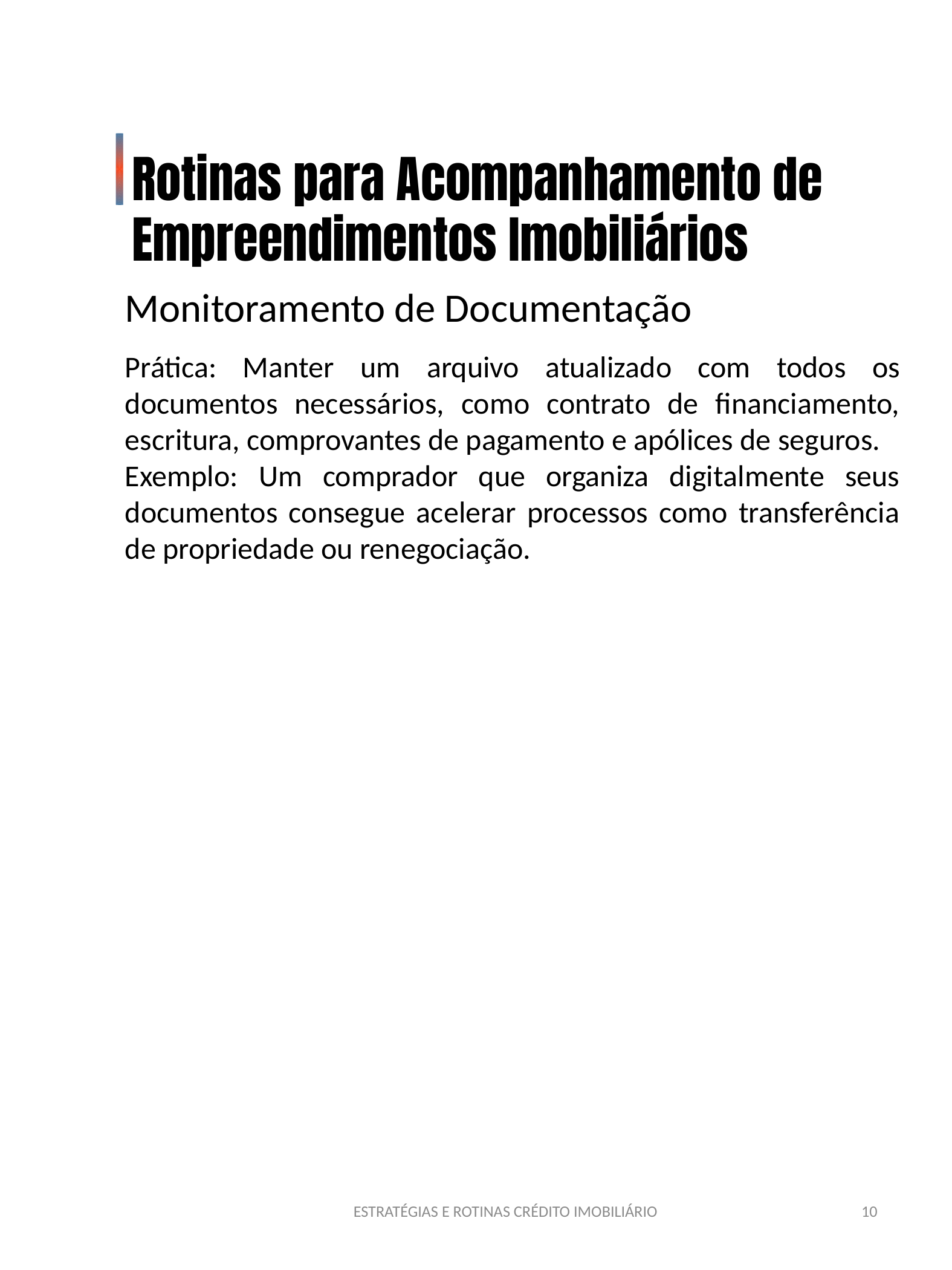

Rotinas para Acompanhamento de Empreendimentos Imobiliários

Monitoramento de Documentação
Prática: Manter um arquivo atualizado com todos os documentos necessários, como contrato de financiamento, escritura, comprovantes de pagamento e apólices de seguros.
Exemplo: Um comprador que organiza digitalmente seus documentos consegue acelerar processos como transferência de propriedade ou renegociação.
ESTRATÉGIAS E ROTINAS CRÉDITO IMOBILIÁRIO
10